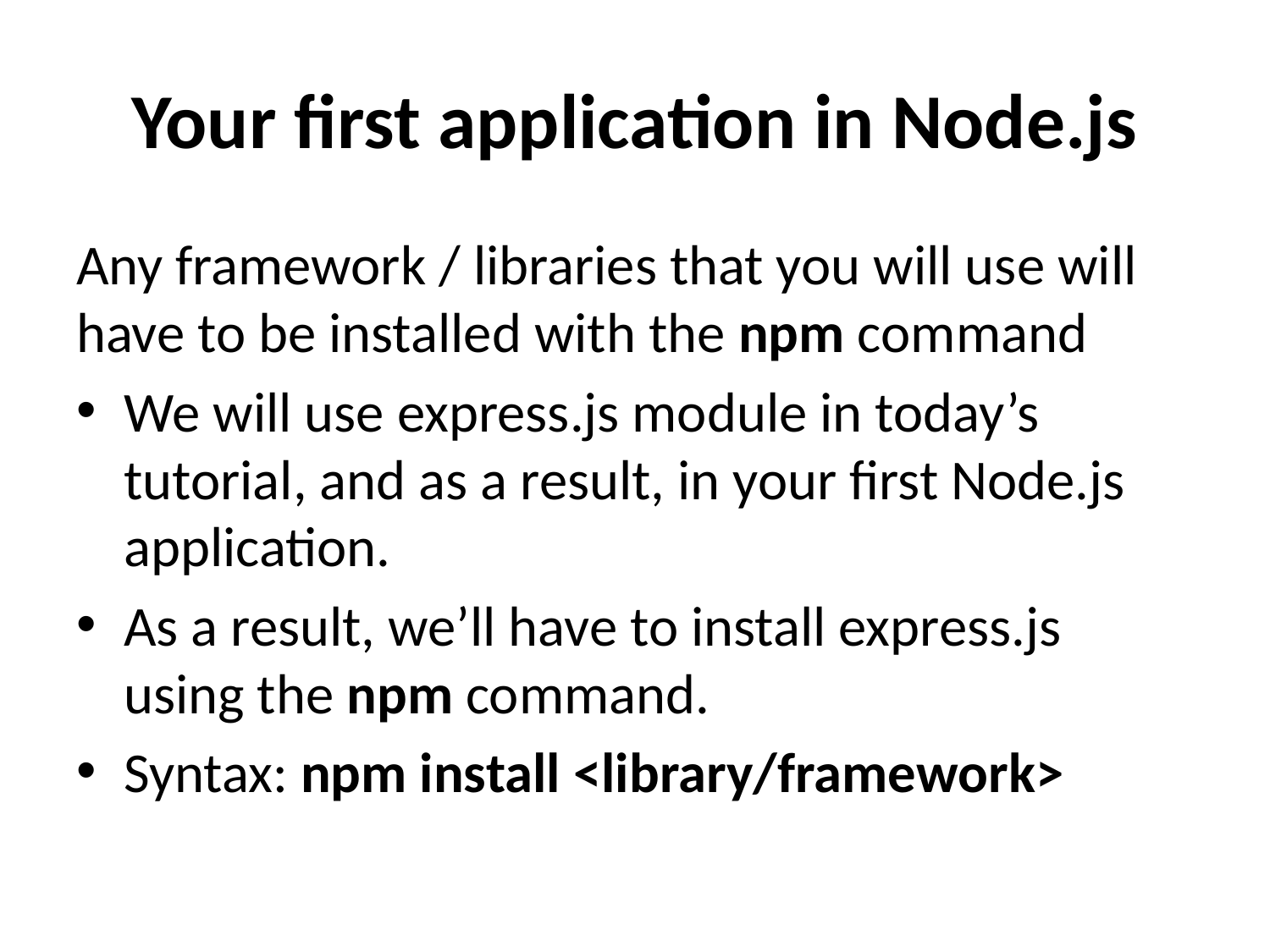

# Your first application in Node.js
Any framework / libraries that you will use will have to be installed with the npm command
We will use express.js module in today’s tutorial, and as a result, in your first Node.js application.
As a result, we’ll have to install express.js using the npm command.
Syntax: npm install <library/framework>